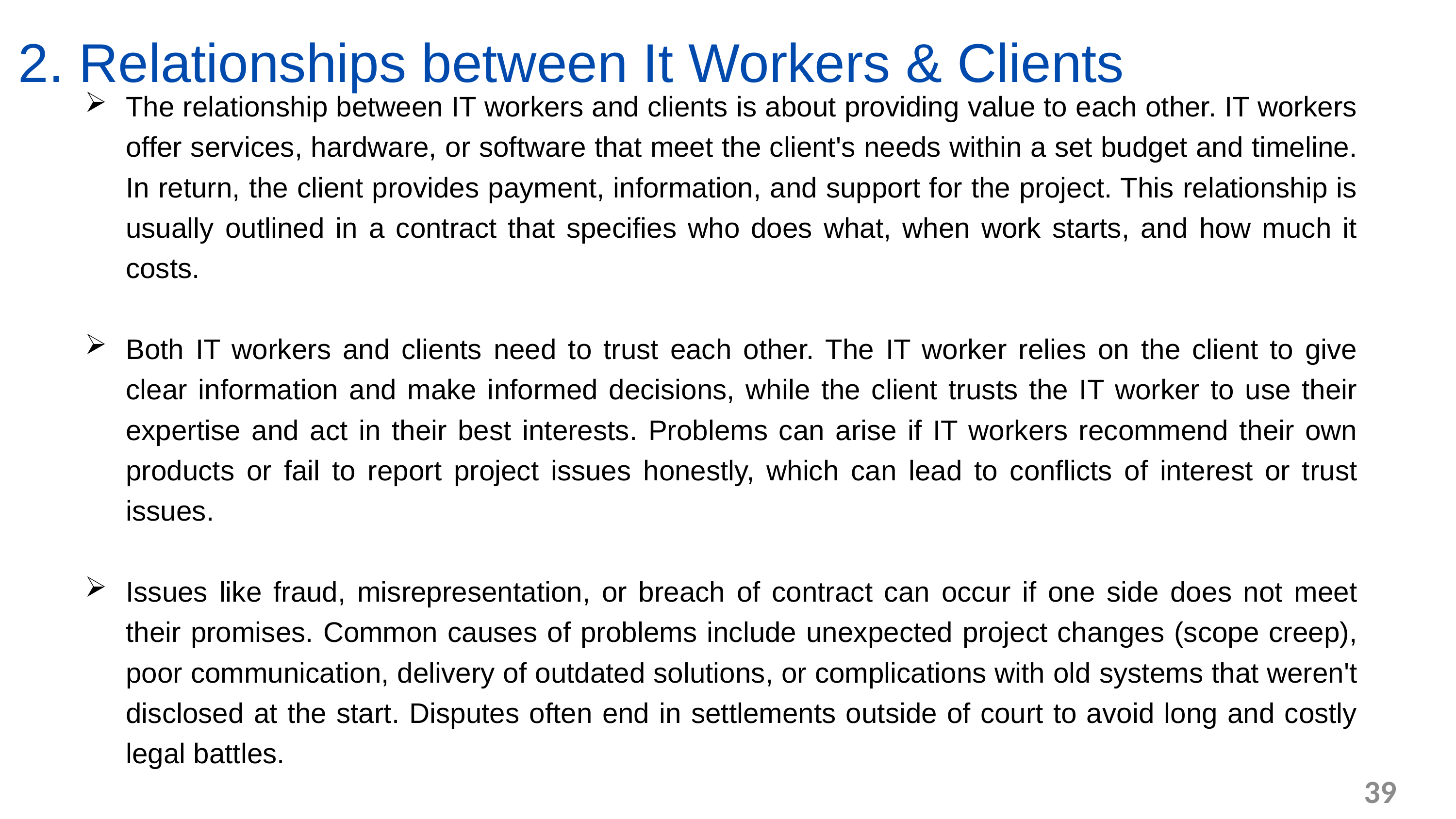

2. Relationships between It Workers & Clients
The relationship between IT workers and clients is about providing value to each other. IT workers offer services, hardware, or software that meet the client's needs within a set budget and timeline. In return, the client provides payment, information, and support for the project. This relationship is usually outlined in a contract that specifies who does what, when work starts, and how much it costs.

Both IT workers and clients need to trust each other. The IT worker relies on the client to give clear information and make informed decisions, while the client trusts the IT worker to use their expertise and act in their best interests. Problems can arise if IT workers recommend their own products or fail to report project issues honestly, which can lead to conflicts of interest or trust issues.

Issues like fraud, misrepresentation, or breach of contract can occur if one side does not meet their promises. Common causes of problems include unexpected project changes (scope creep), poor communication, delivery of outdated solutions, or complications with old systems that weren't disclosed at the start. Disputes often end in settlements outside of court to avoid long and costly legal battles.
39